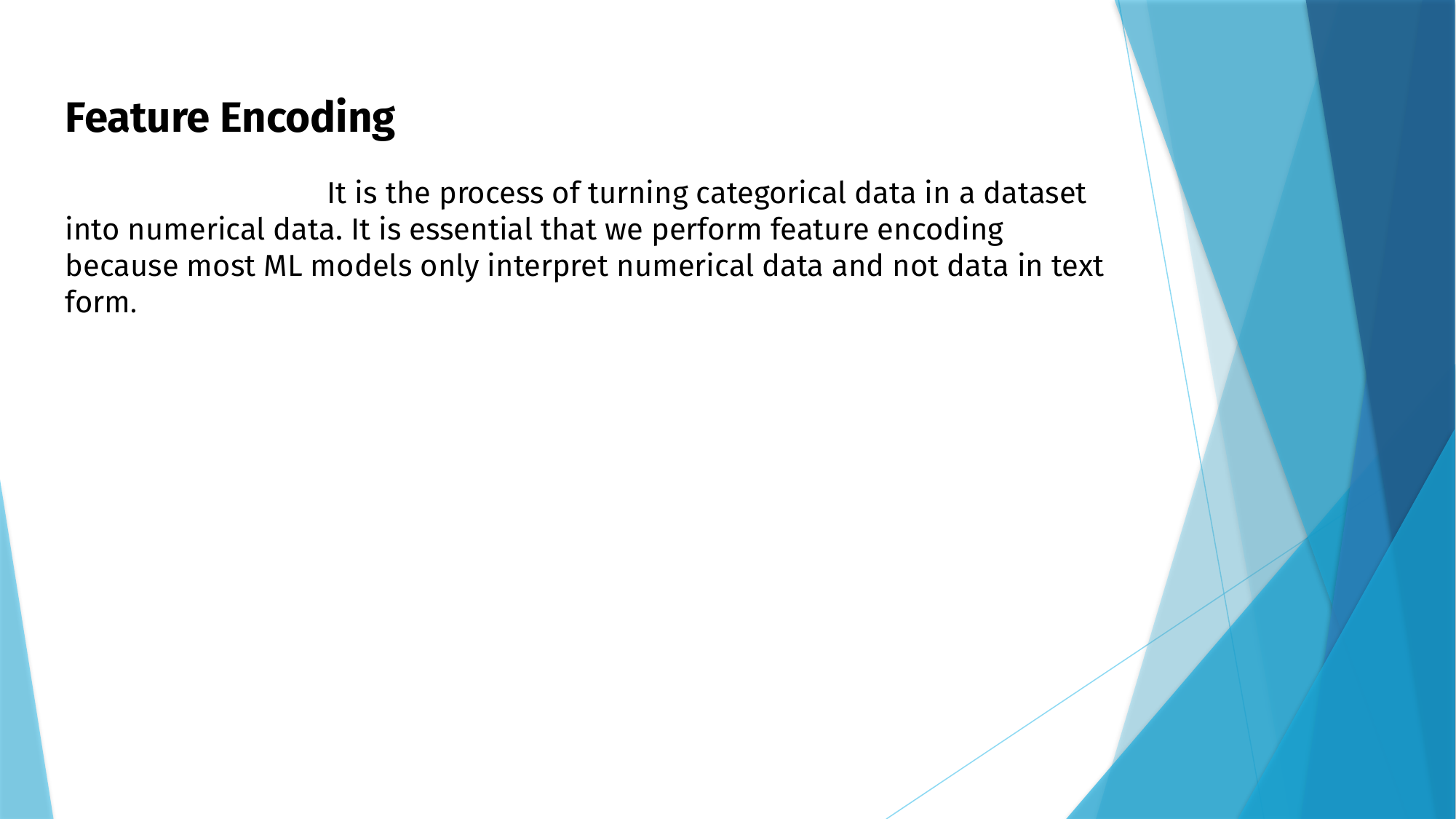

Feature Encoding

                                    It is the process of turning categorical data in a dataset into numerical data. It is essential that we perform feature encoding because most ML models only interpret numerical data and not data in text form.